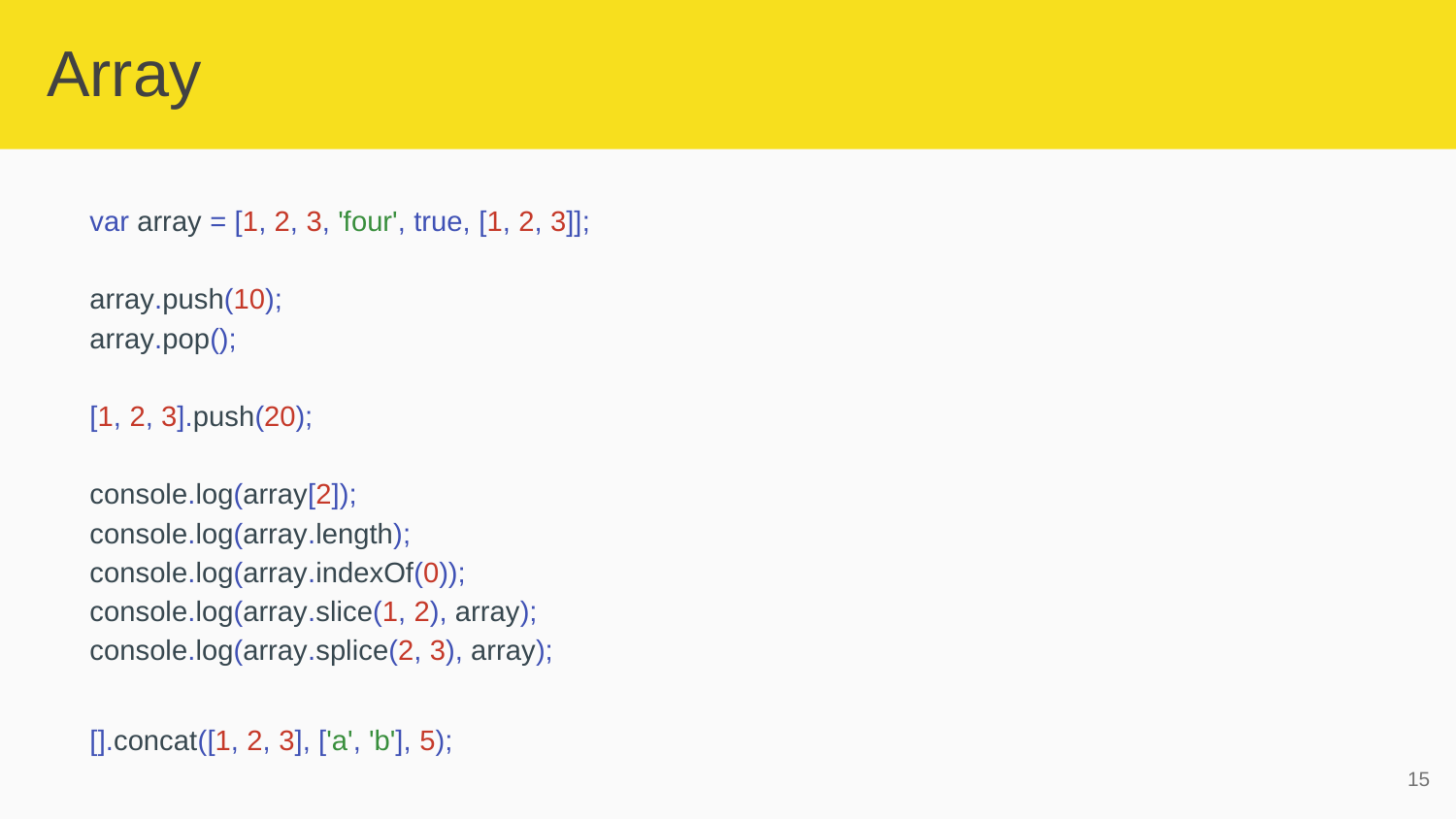

# Array
var array = [1, 2, 3, 'four', true, [1, 2, 3]];
array.push(10);
array.pop();

[1, 2, 3].push(20);
console.log(array[2]);
console.log(array.length);
console.log(array.indexOf(0));
console.log(array.slice(1, 2), array);
console.log(array.splice(2, 3), array);

[].concat([1, 2, 3], ['a', 'b'], 5);

15